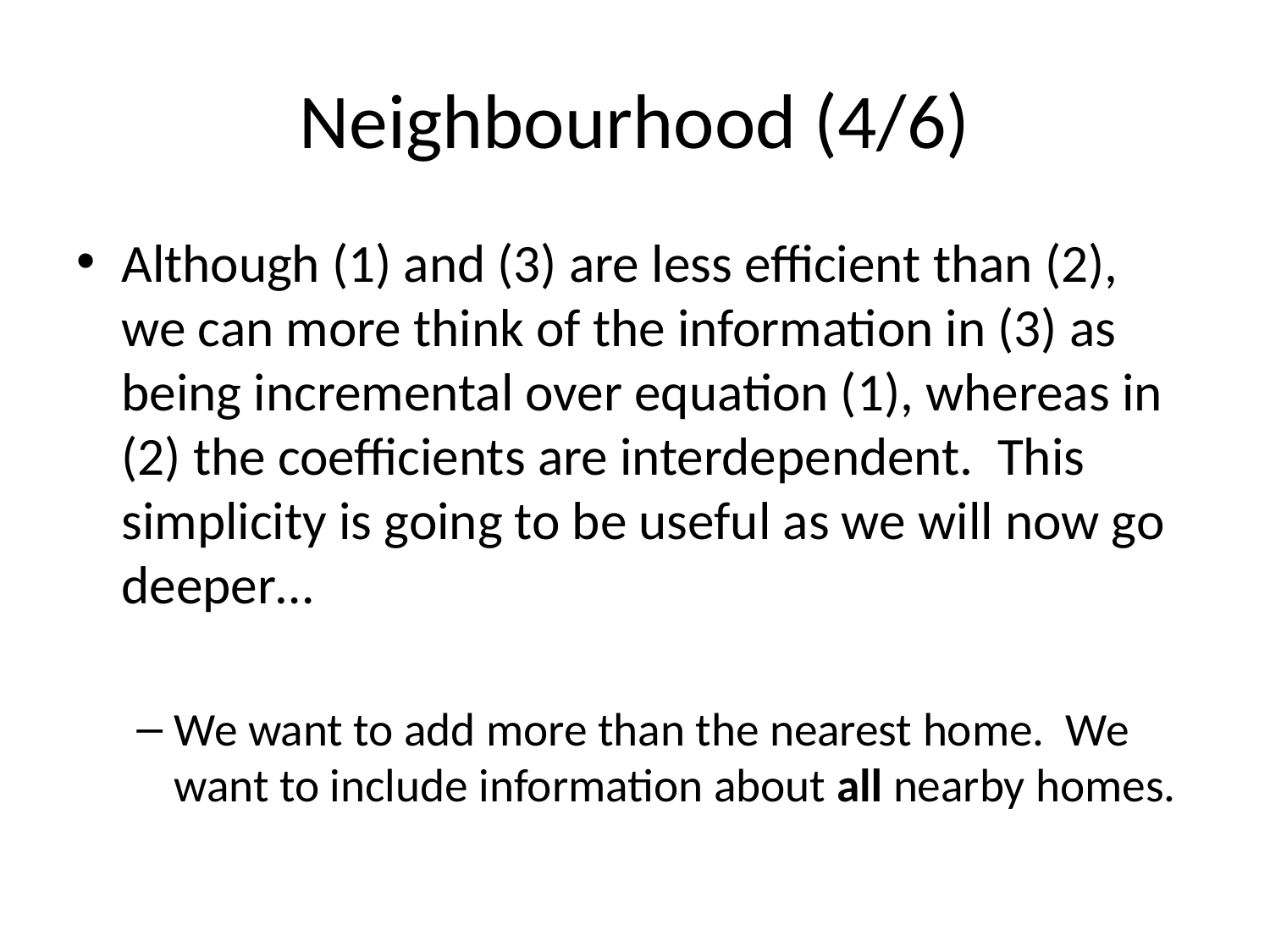

# Neighbourhood (4/6)
Although (1) and (3) are less efficient than (2), we can more think of the information in (3) as being incremental over equation (1), whereas in (2) the coefficients are interdependent.  This simplicity is going to be useful as we will now go deeper…

We want to add more than the nearest home.  We want to include information about all nearby homes.